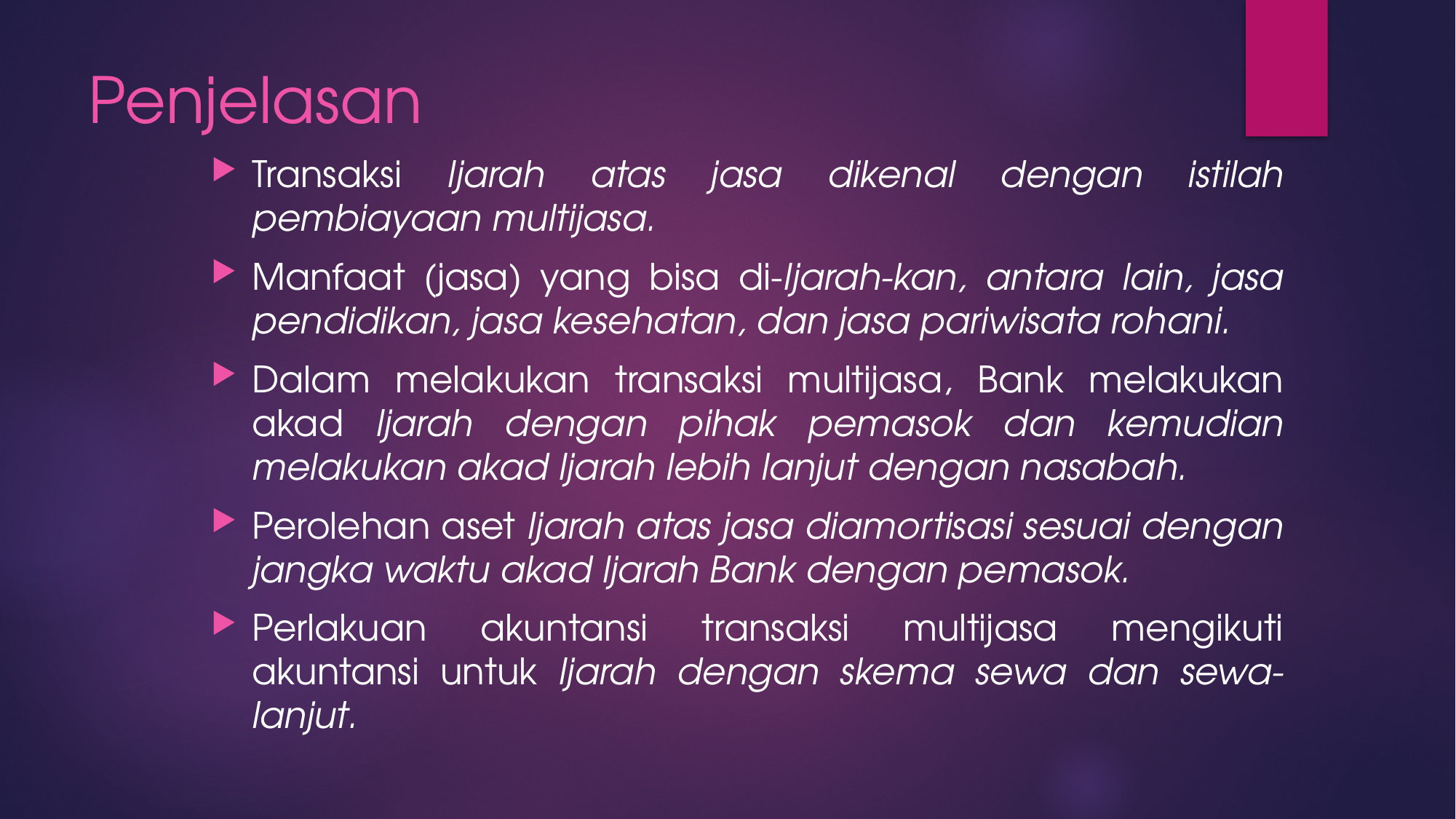

# Penjelasan
Transaksi Ijarah atas jasa dikenal dengan istilah pembiayaan multijasa.
Manfaat (jasa) yang bisa di-Ijarah-kan, antara lain, jasa pendidikan, jasa kesehatan, dan jasa pariwisata rohani.
Dalam melakukan transaksi multijasa, Bank melakukan akad Ijarah dengan pihak pemasok dan kemudian melakukan akad Ijarah lebih lanjut dengan nasabah.
Perolehan aset Ijarah atas jasa diamortisasi sesuai dengan jangka waktu akad Ijarah Bank dengan pemasok.
Perlakuan akuntansi transaksi multijasa mengikuti akuntansi untuk Ijarah dengan skema sewa dan sewa-lanjut.